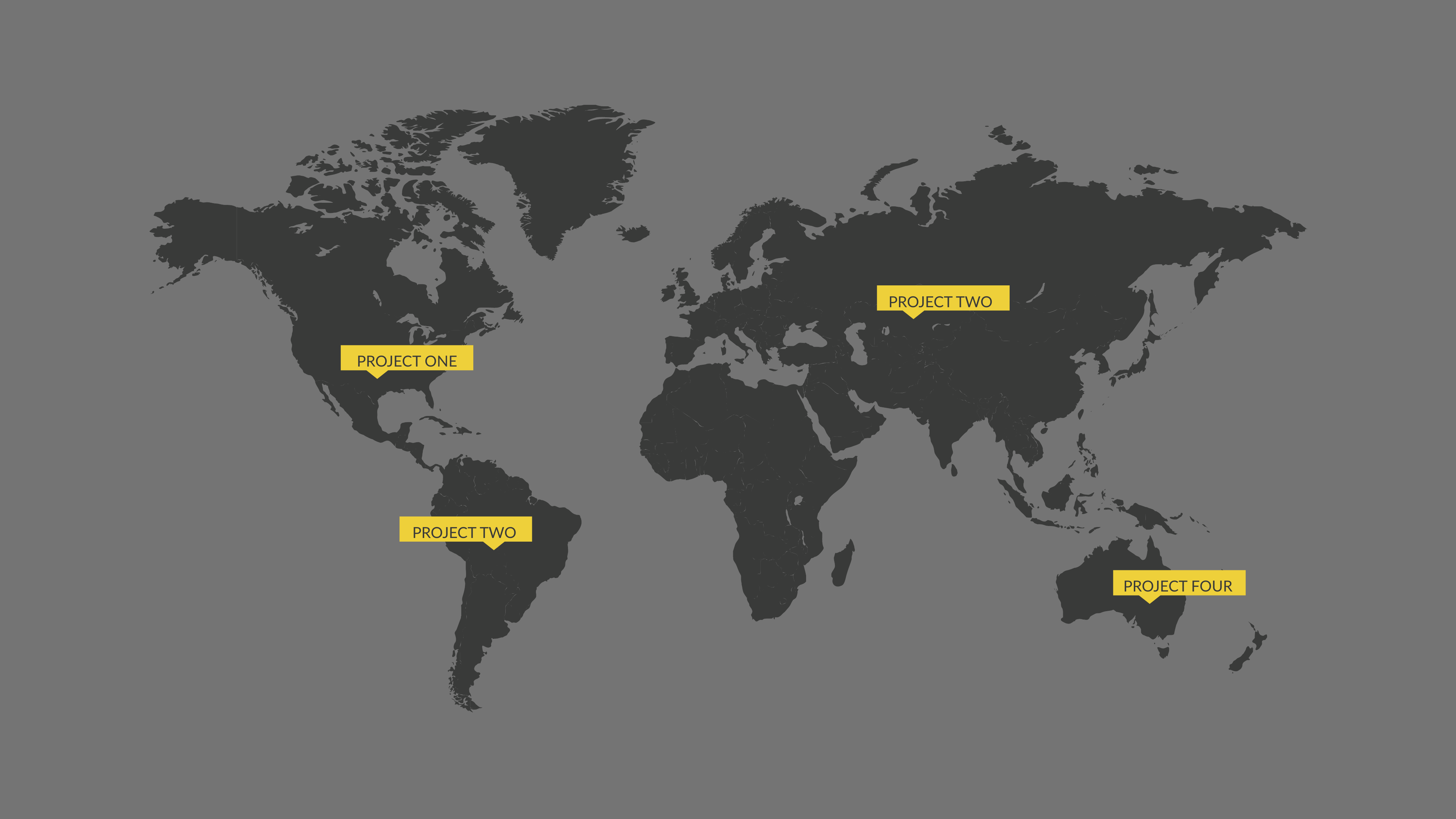

PROJECT TWO

PROJECT ONE

PROJECT TWO

PROJECT FOUR